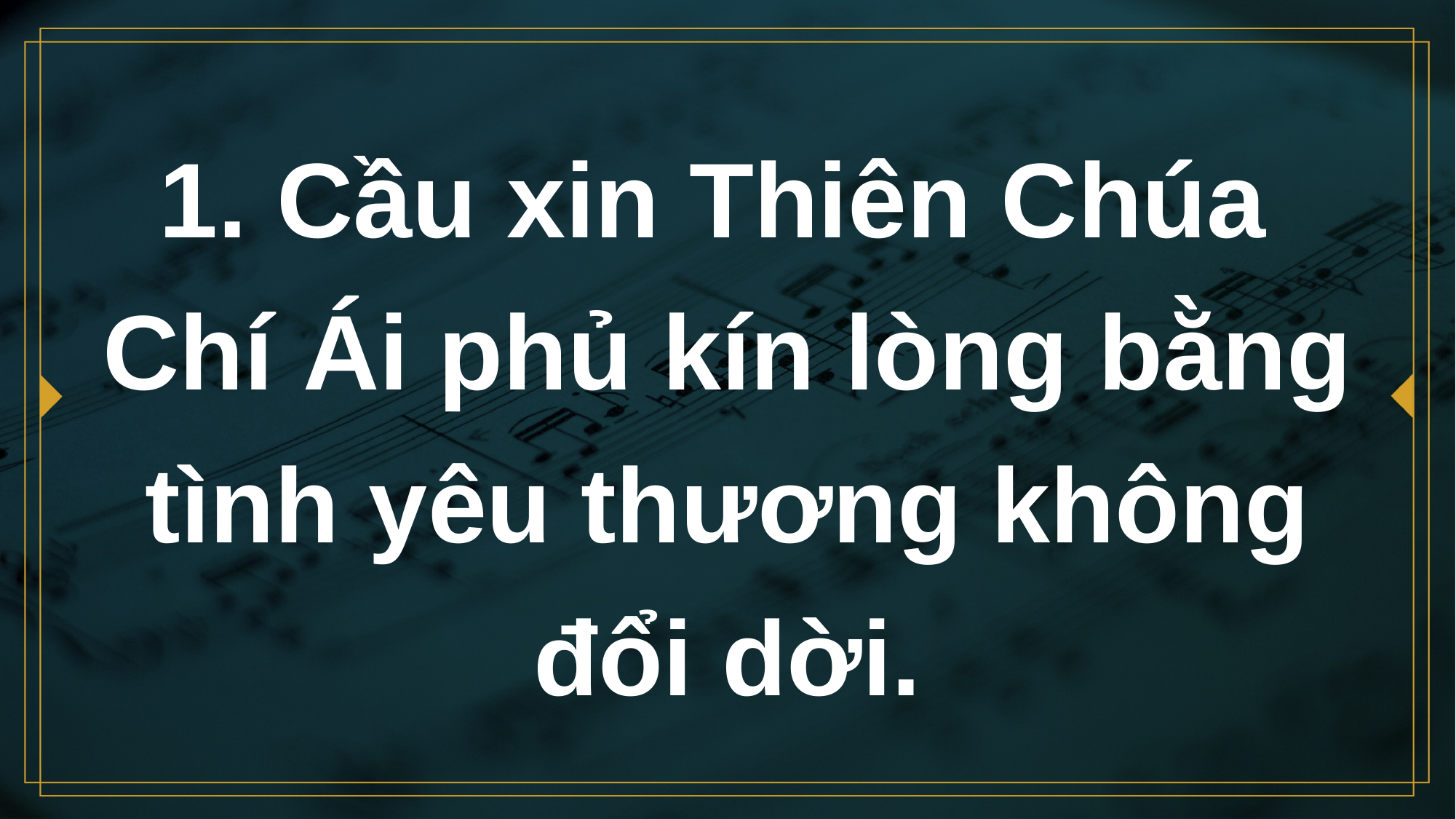

# 1. Cầu xin Thiên Chúa Chí Ái phủ kín lòng bằng tình yêu thương không đổi dời.